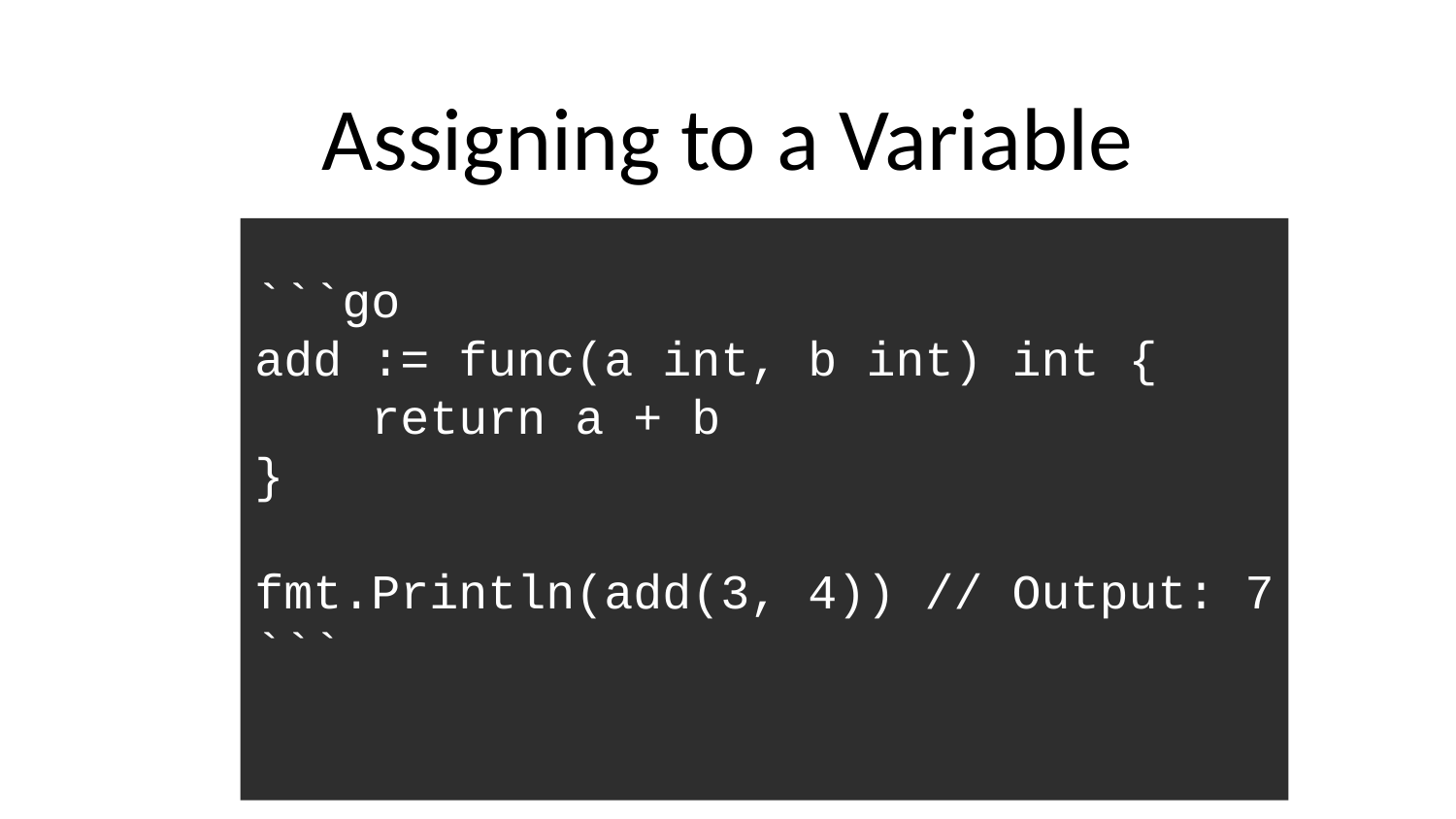

# Assigning to a Variable

```go
add := func(a int, b int) int {
    return a + b
}
fmt.Println(add(3, 4)) // Output: 7
```